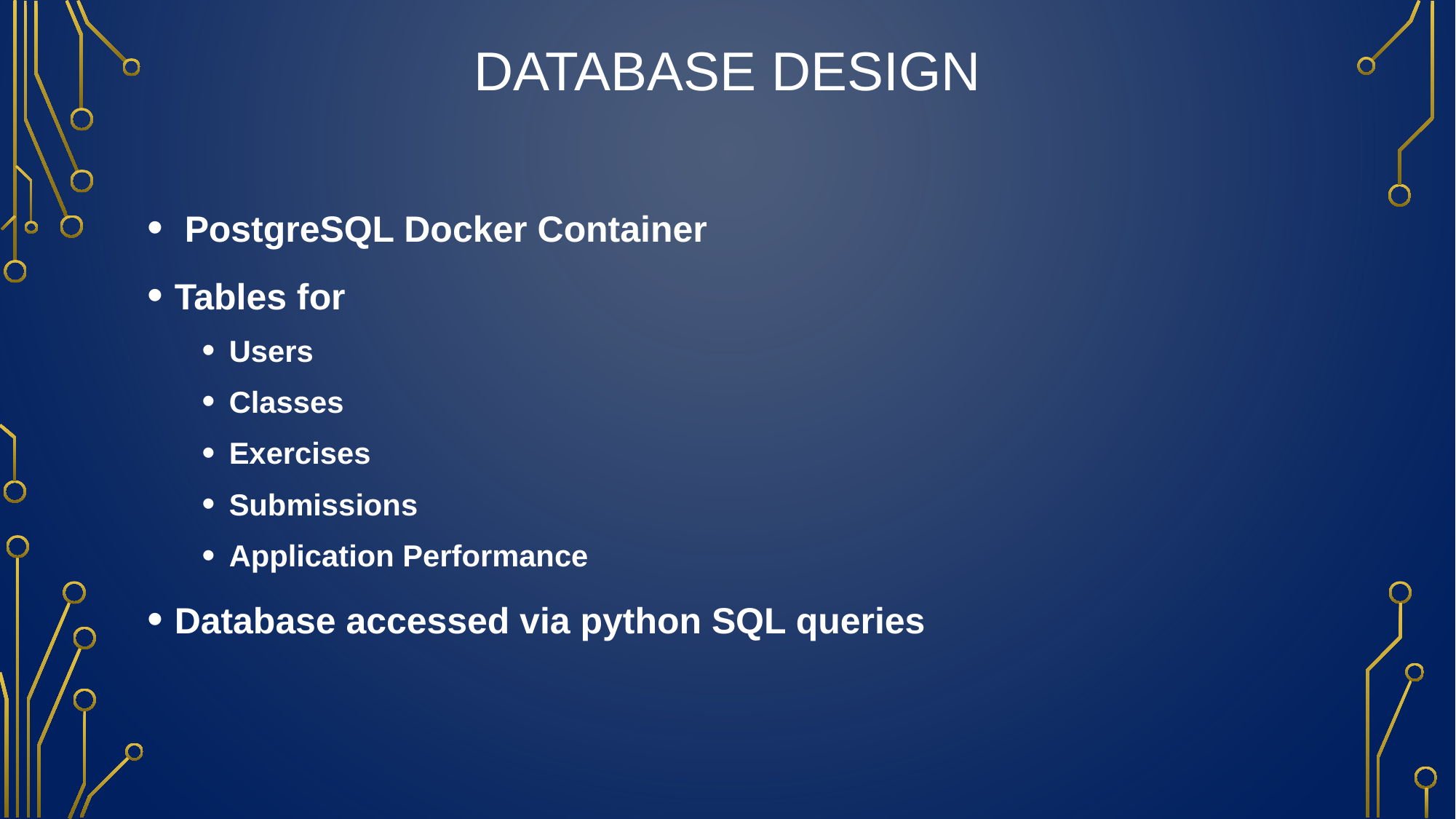

# Database design
 PostgreSQL Docker Container
Tables for
Users
Classes
Exercises
Submissions
Application Performance
Database accessed via python SQL queries